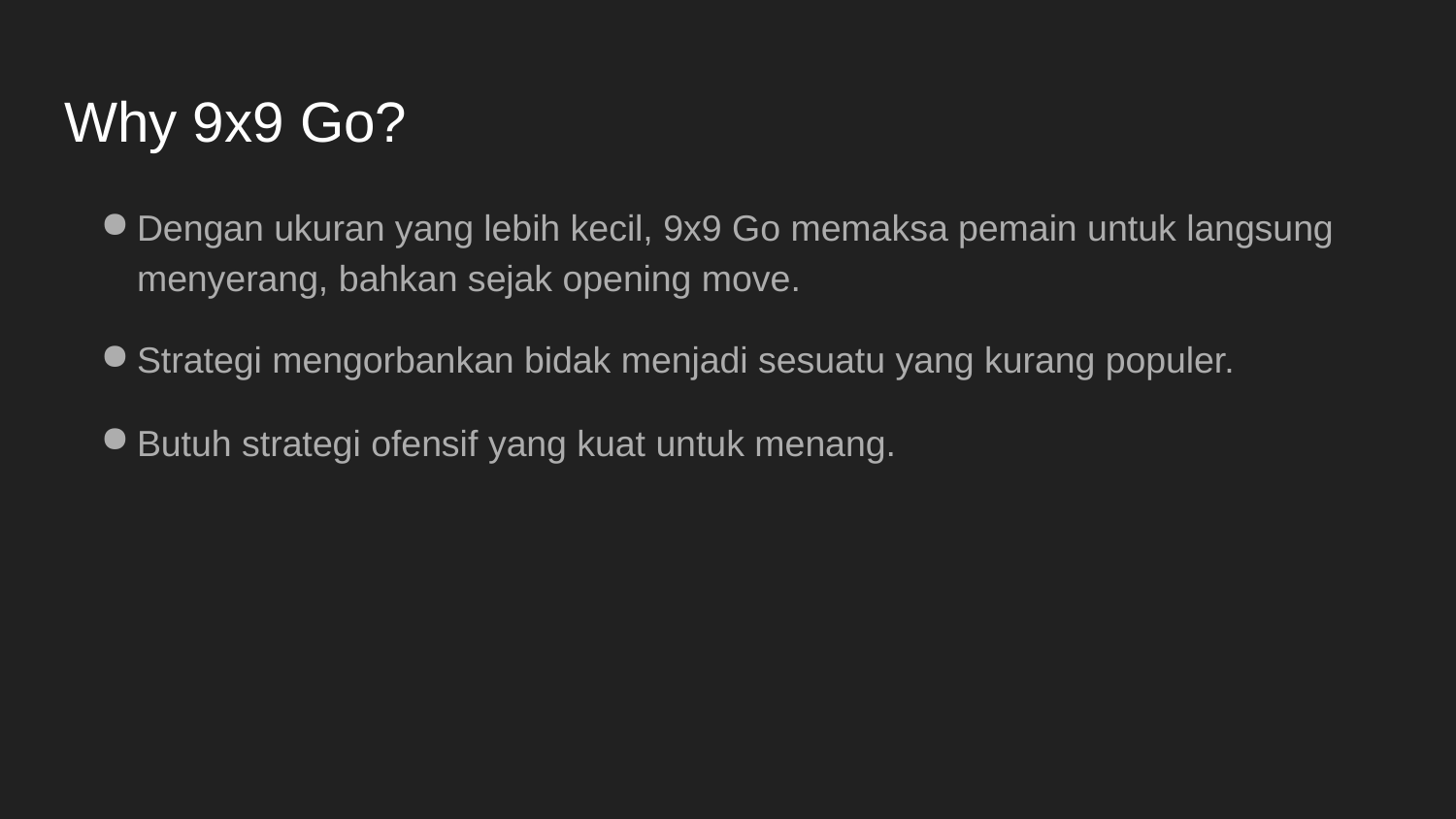

# Why 9x9 Go?
Dengan ukuran yang lebih kecil, 9x9 Go memaksa pemain untuk langsung menyerang, bahkan sejak opening move.
Strategi mengorbankan bidak menjadi sesuatu yang kurang populer.
Butuh strategi ofensif yang kuat untuk menang.